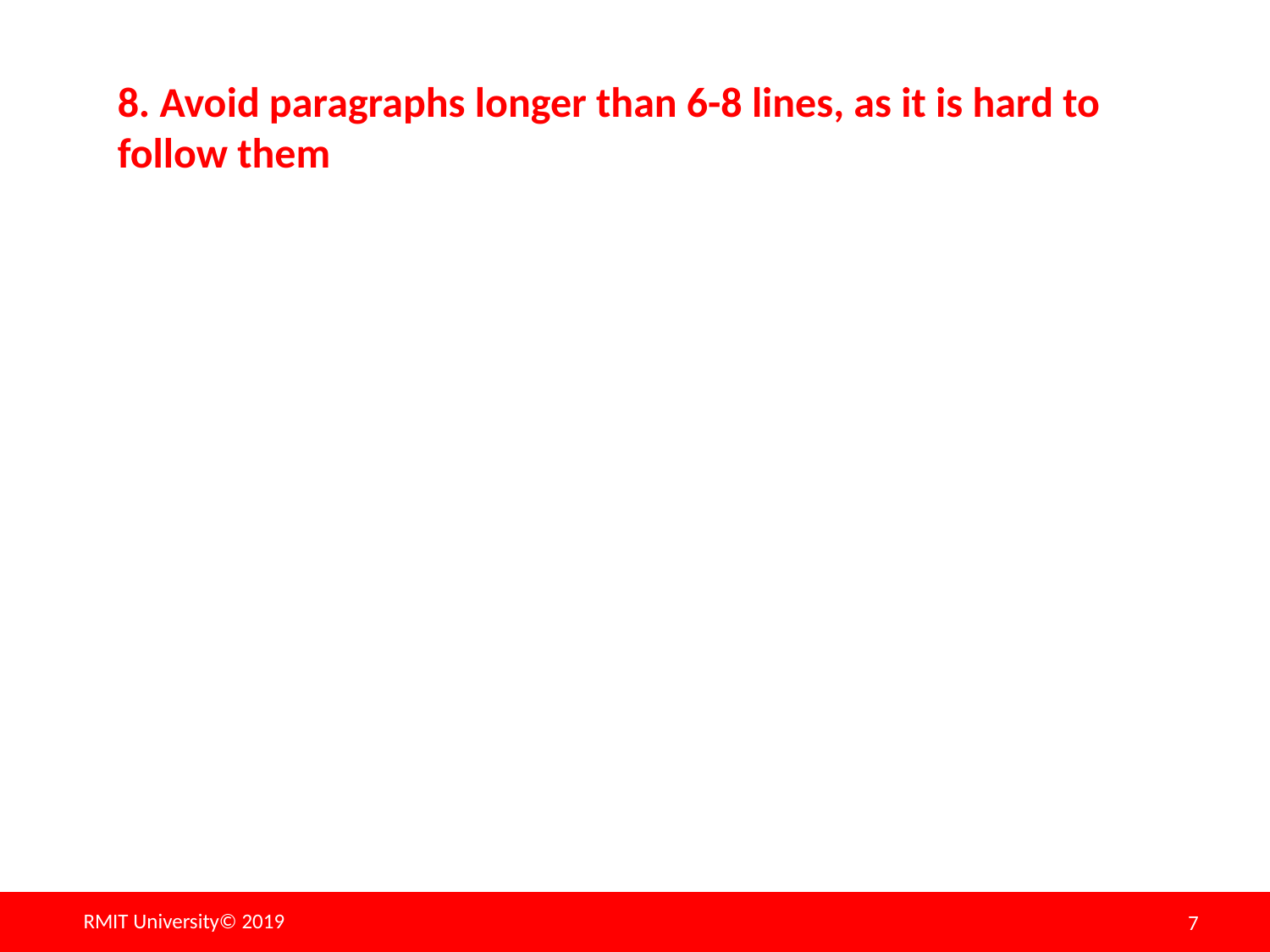

8. Avoid paragraphs longer than 6-8 lines, as it is hard to follow them

RMIT University© 2019
7